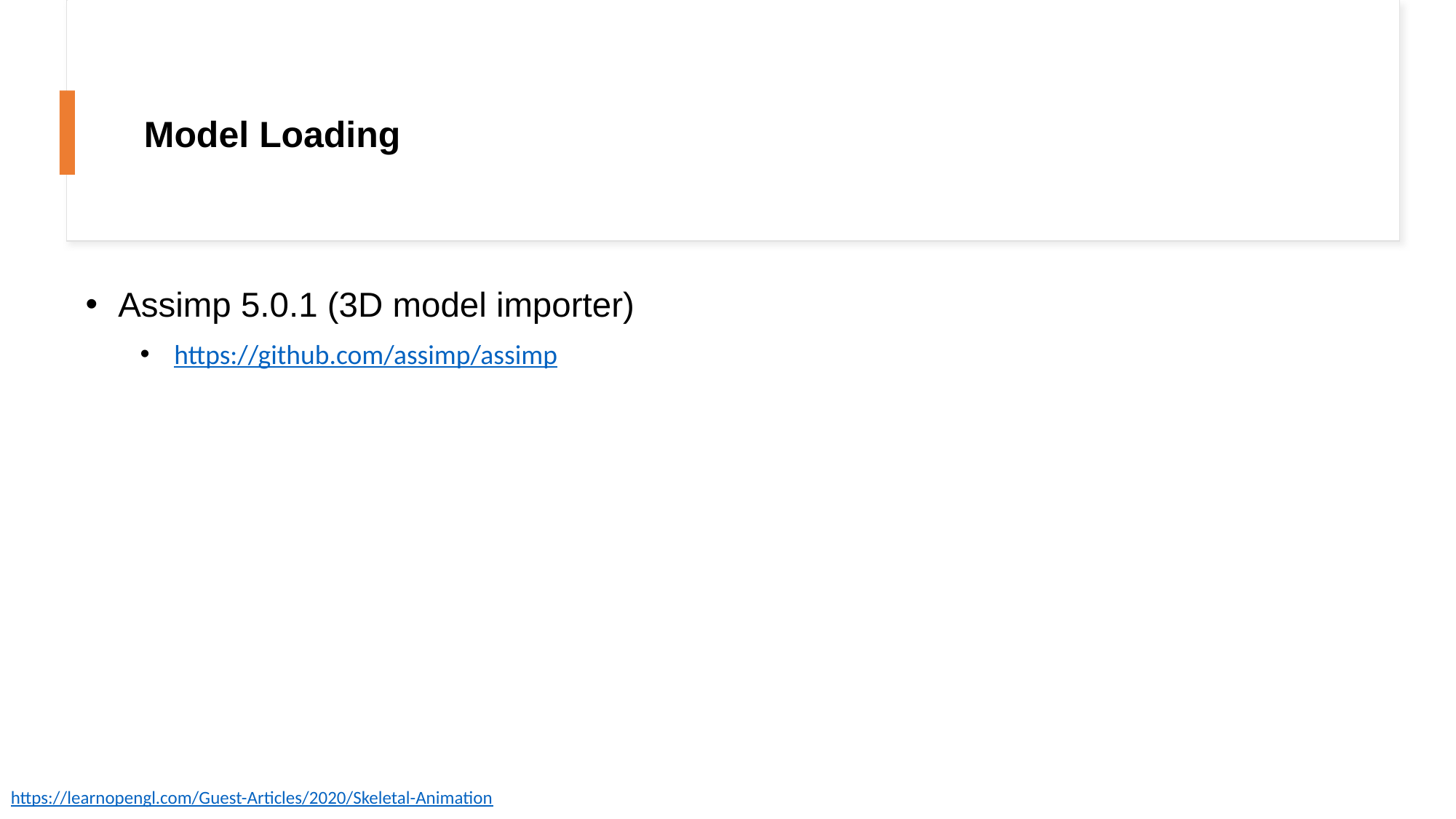

Model Loading

Assimp 5.0.1 (3D model importer)
https://github.com/assimp/assimp
https://learnopengl.com/Guest-Articles/2020/Skeletal-Animation